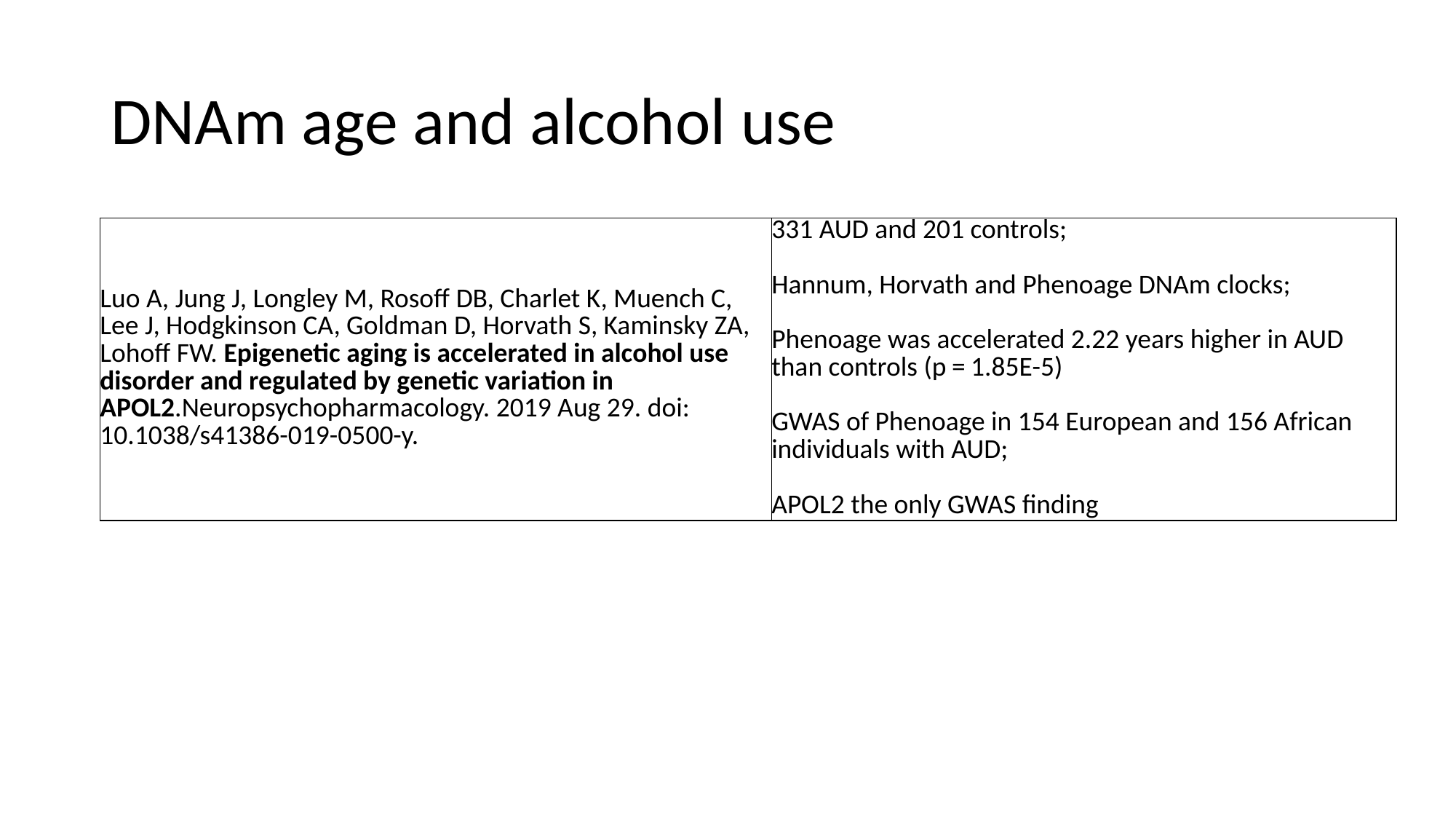

# DNAm age and alcohol use
| Luo A, Jung J, Longley M, Rosoff DB, Charlet K, Muench C, Lee J, Hodgkinson CA, Goldman D, Horvath S, Kaminsky ZA, Lohoff FW. Epigenetic aging is accelerated in alcohol use disorder and regulated by genetic variation in APOL2.Neuropsychopharmacology. 2019 Aug 29. doi: 10.1038/s41386-019-0500-y. | 331 AUD and 201 controls; Hannum, Horvath and Phenoage DNAm clocks; Phenoage was accelerated 2.22 years higher in AUD than controls (p = 1.85E-5) GWAS of Phenoage in 154 European and 156 African individuals with AUD; APOL2 the only GWAS finding |
| --- | --- |